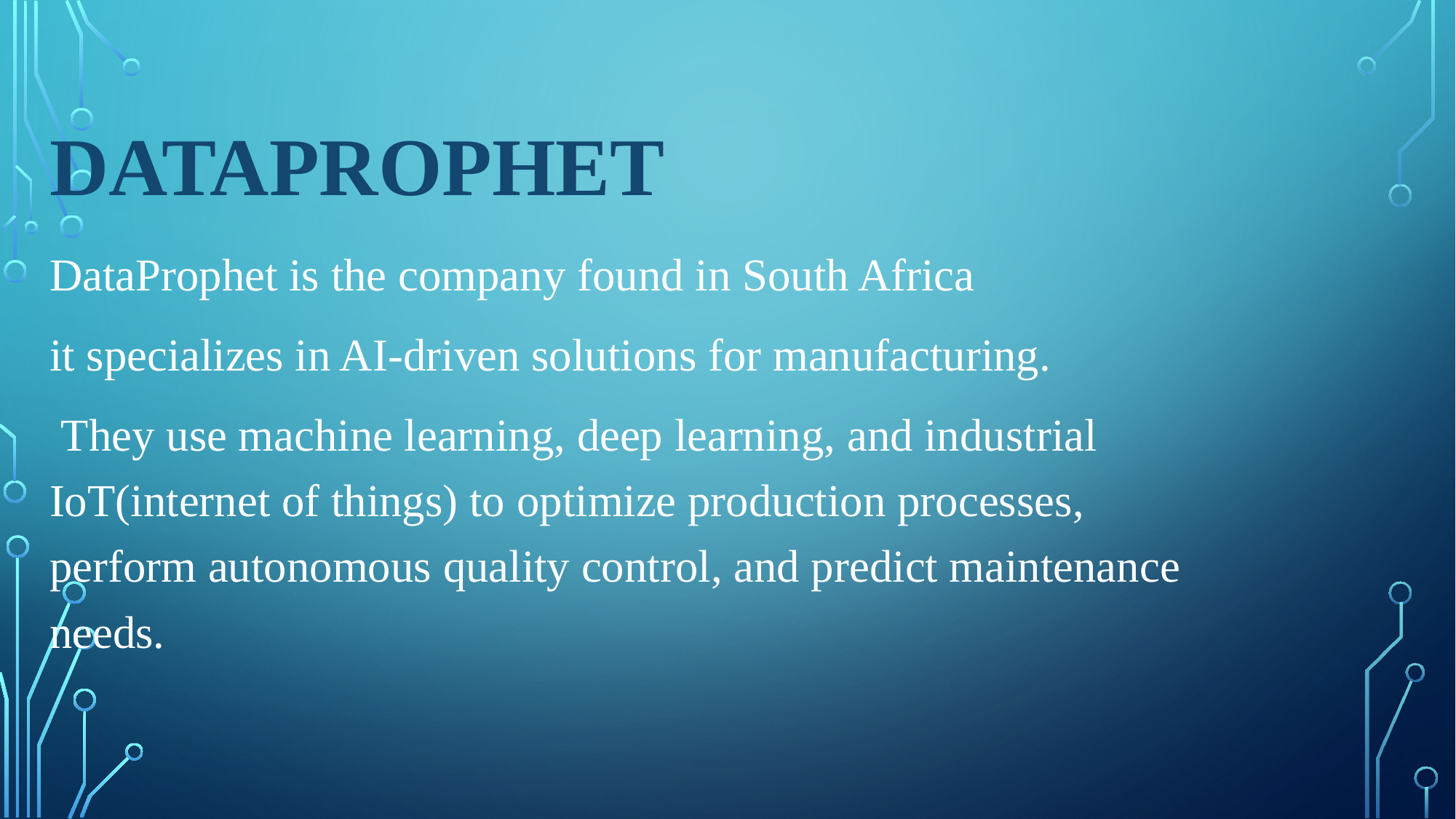

# DATAPROPHET
DataProphet is the company found in South Africa
it specializes in AI-driven solutions for manufacturing.
 They use machine learning, deep learning, and industrial IoT(internet of things) to optimize production processes, perform autonomous quality control, and predict maintenance needs.